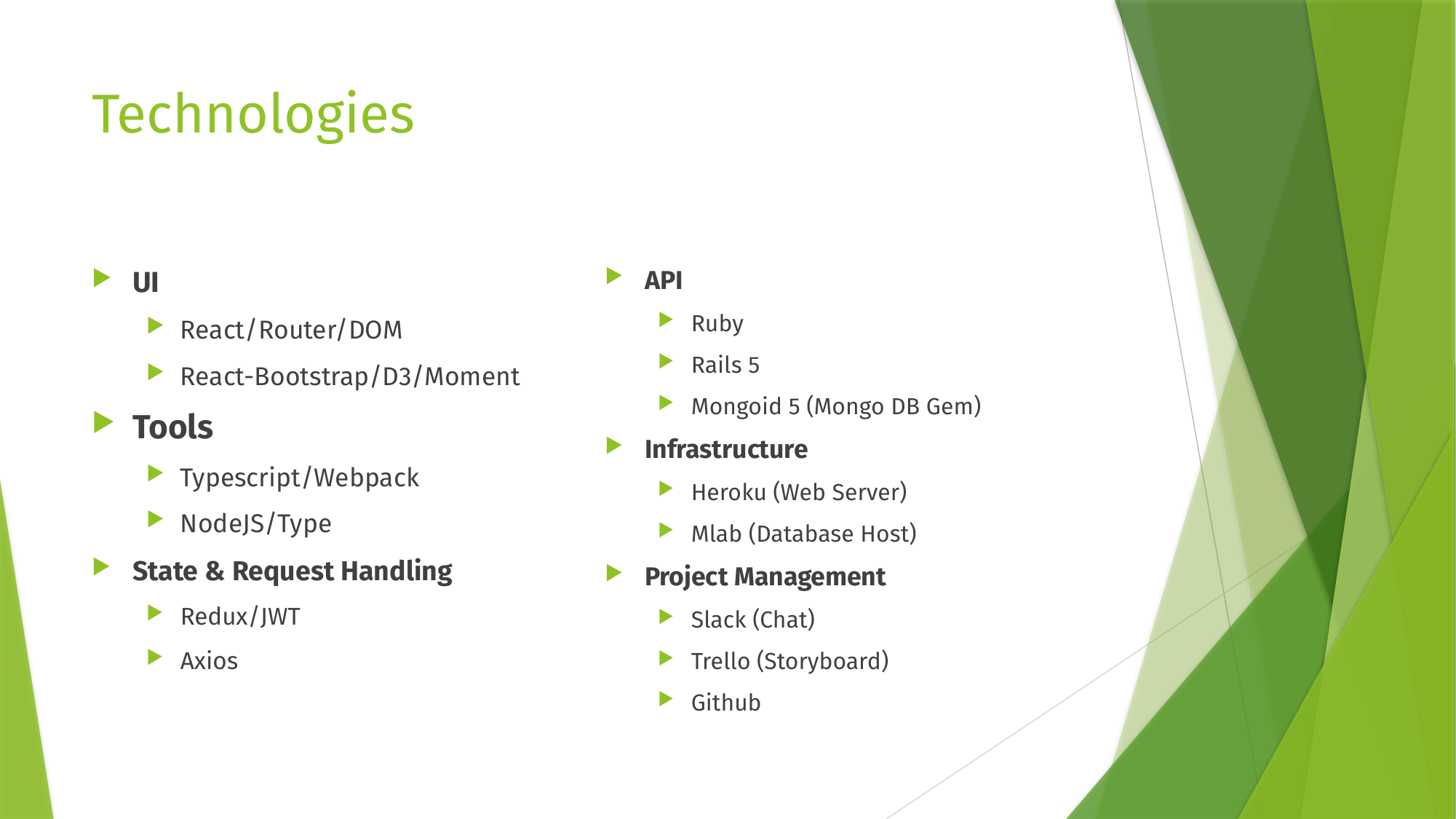

# Technologies
API
Ruby
Rails 5
Mongoid 5 (Mongo DB Gem)
Infrastructure
Heroku (Web Server)
Mlab (Database Host)
Project Management
Slack (Chat)
Trello (Storyboard)
Github
UI
React/Router/DOM
React-Bootstrap/D3/Moment
Tools
Typescript/Webpack
NodeJS/Type
State & Request Handling
Redux/JWT
Axios